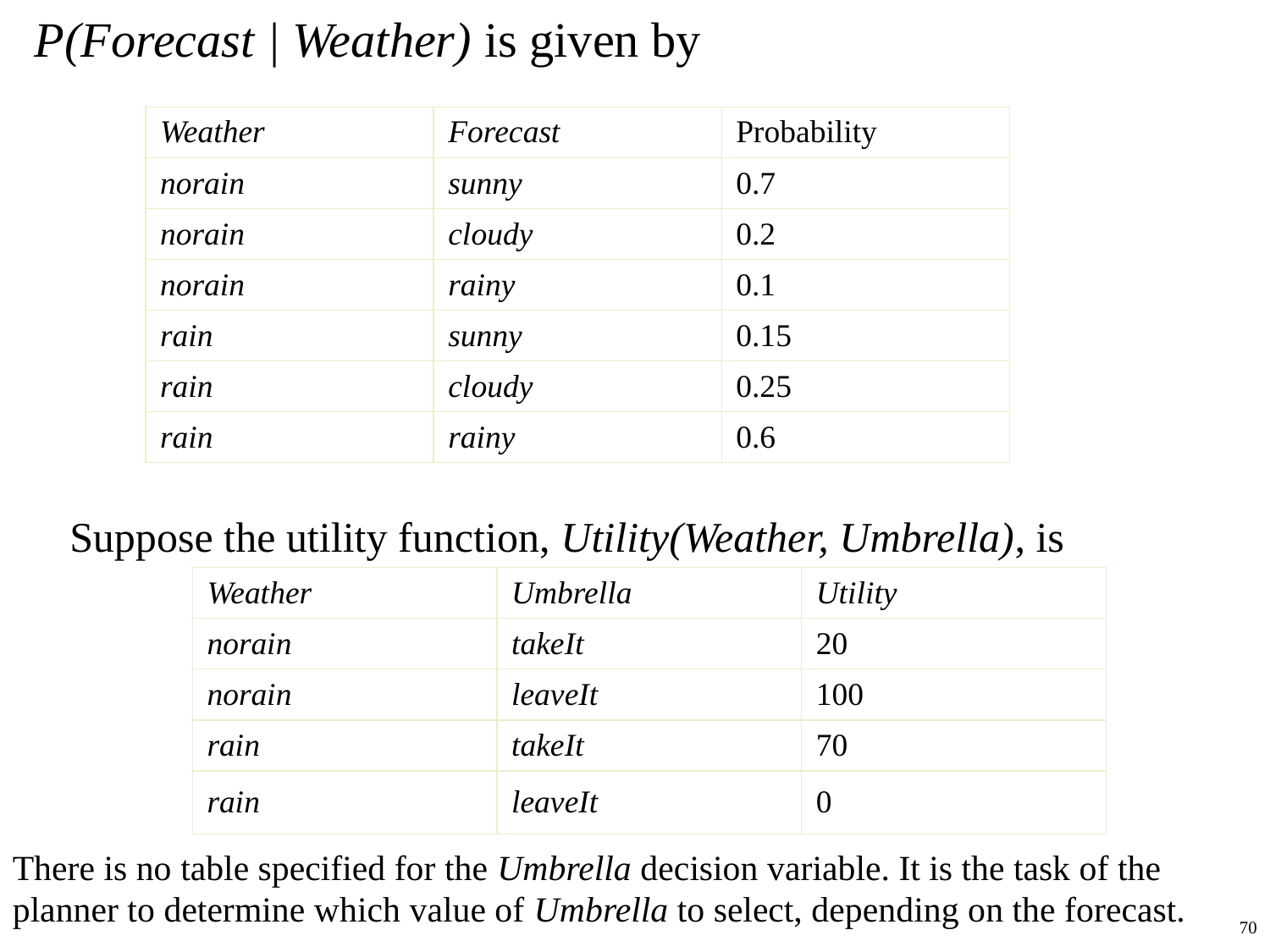

P(Forecast | Weather) is given by
| Weather | Forecast | Probability |
| --- | --- | --- |
| norain | sunny | 0.7 |
| norain | cloudy | 0.2 |
| norain | rainy | 0.1 |
| rain | sunny | 0.15 |
| rain | cloudy | 0.25 |
| rain | rainy | 0.6 |
Suppose the utility function, Utility(Weather, Umbrella), is
| Weather | Umbrella | Utility |
| --- | --- | --- |
| norain | takeIt | 20 |
| norain | leaveIt | 100 |
| rain | takeIt | 70 |
| rain | leaveIt | 0 |
There is no table specified for the Umbrella decision variable. It is the task of the planner to determine which value of Umbrella to select, depending on the forecast.
70